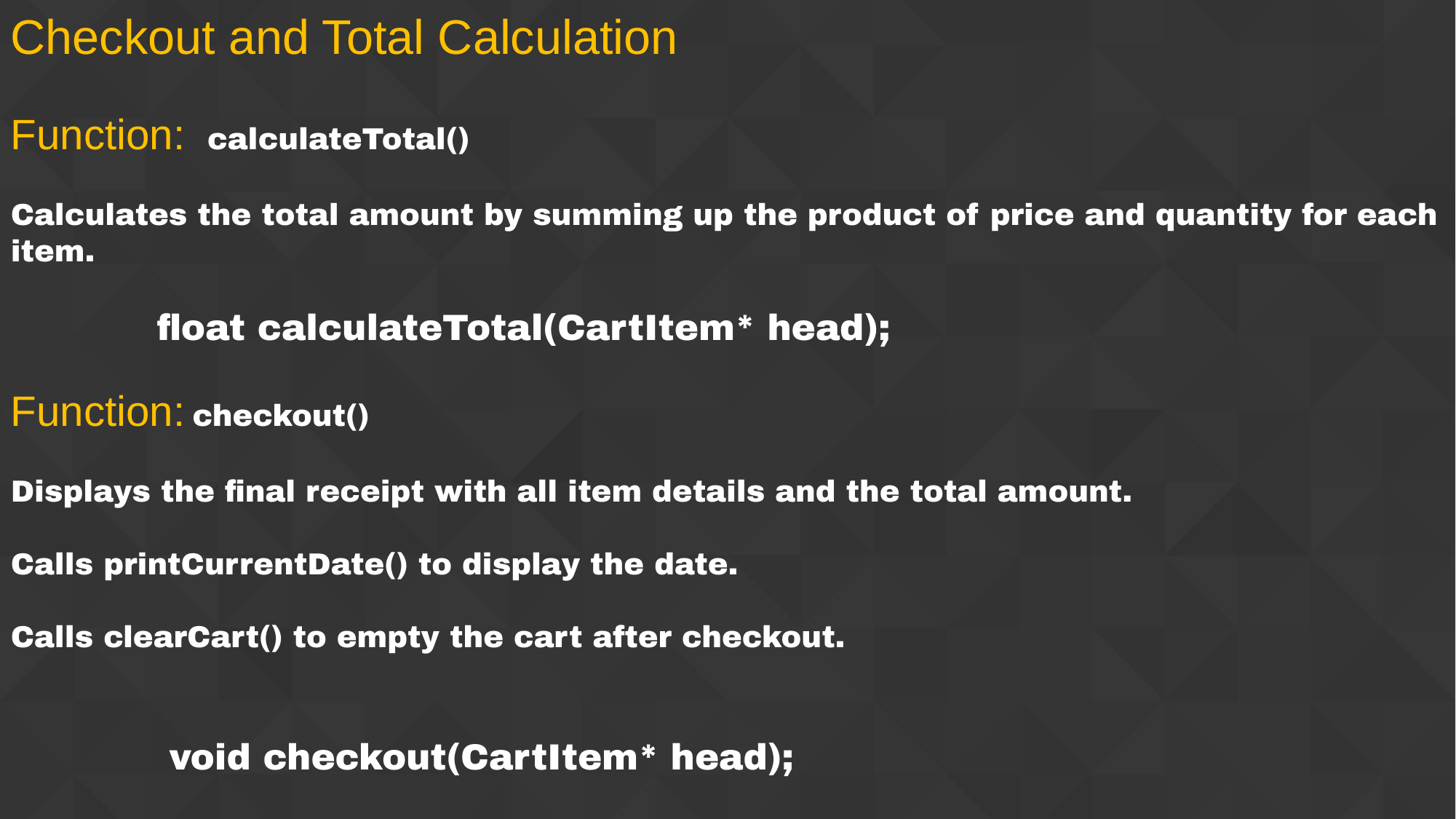

Checkout and Total Calculation

Function:  calculateTotal()

Calculates the total amount by summing up the product of price and quantity for each item.

            float calculateTotal(CartItem* head);

Function: checkout()

Displays the final receipt with all item details and the total amount.

Calls printCurrentDate() to display the date.

Calls clearCart() to empty the cart after checkout.

             void checkout(CartItem* head);